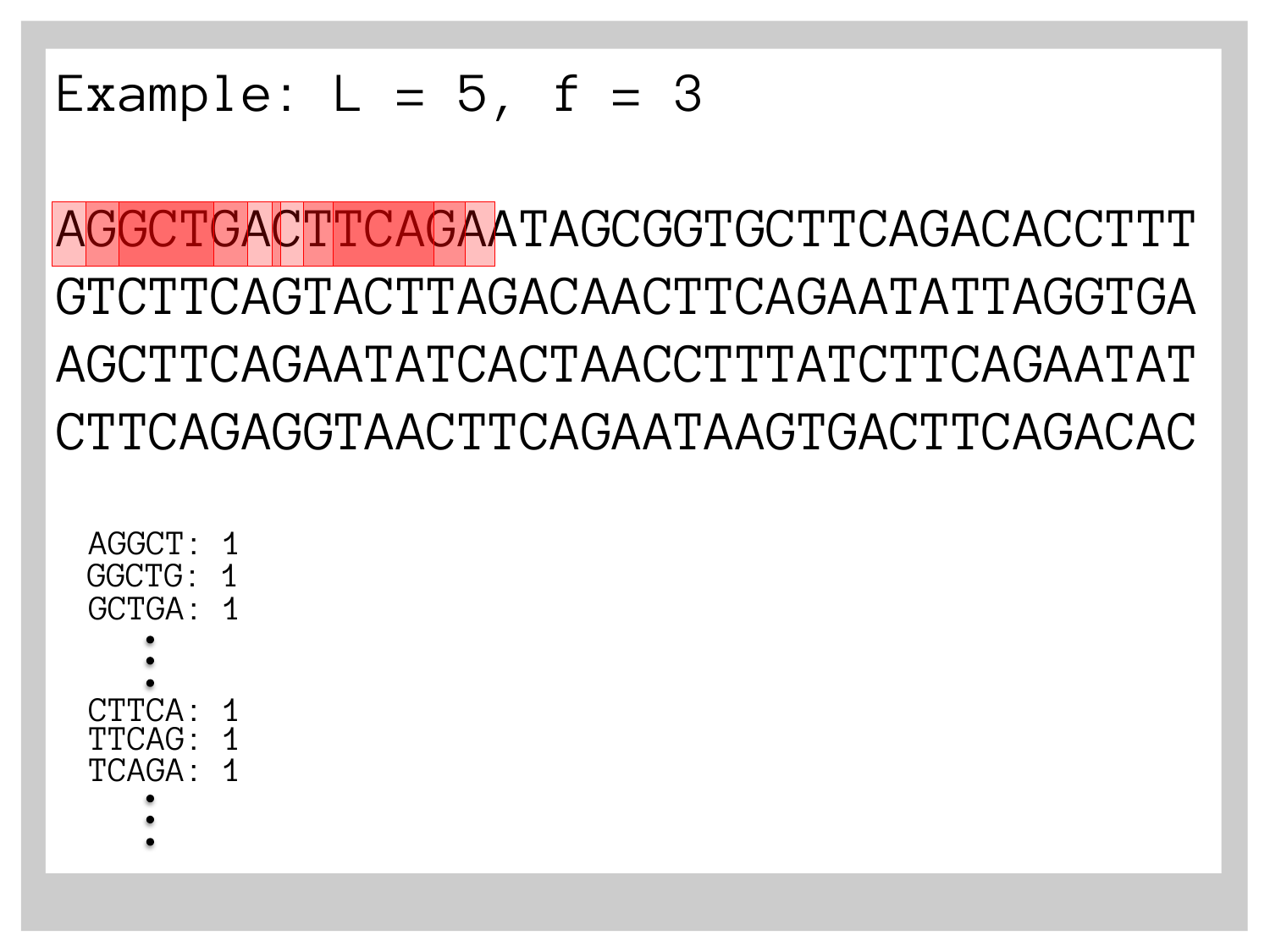

Example: L = 5, f = 3

AGGCTGACTTCAGAATAGCGGTGCTTCAGACACCTTT
GTCTTCAGTACTTAGACAACTTCAGAATATTAGGTGA
AGCTTCAGAATATCACTAACCTTTATCTTCAGAATAT
CTTCAGAGGTAACTTCAGAATAAGTGACTTCAGACAC

AGGCT: 1
GGCTG: 1
GCTGA: 1

CTTCA: 1

TTCAG: 1
TCAGA: 1